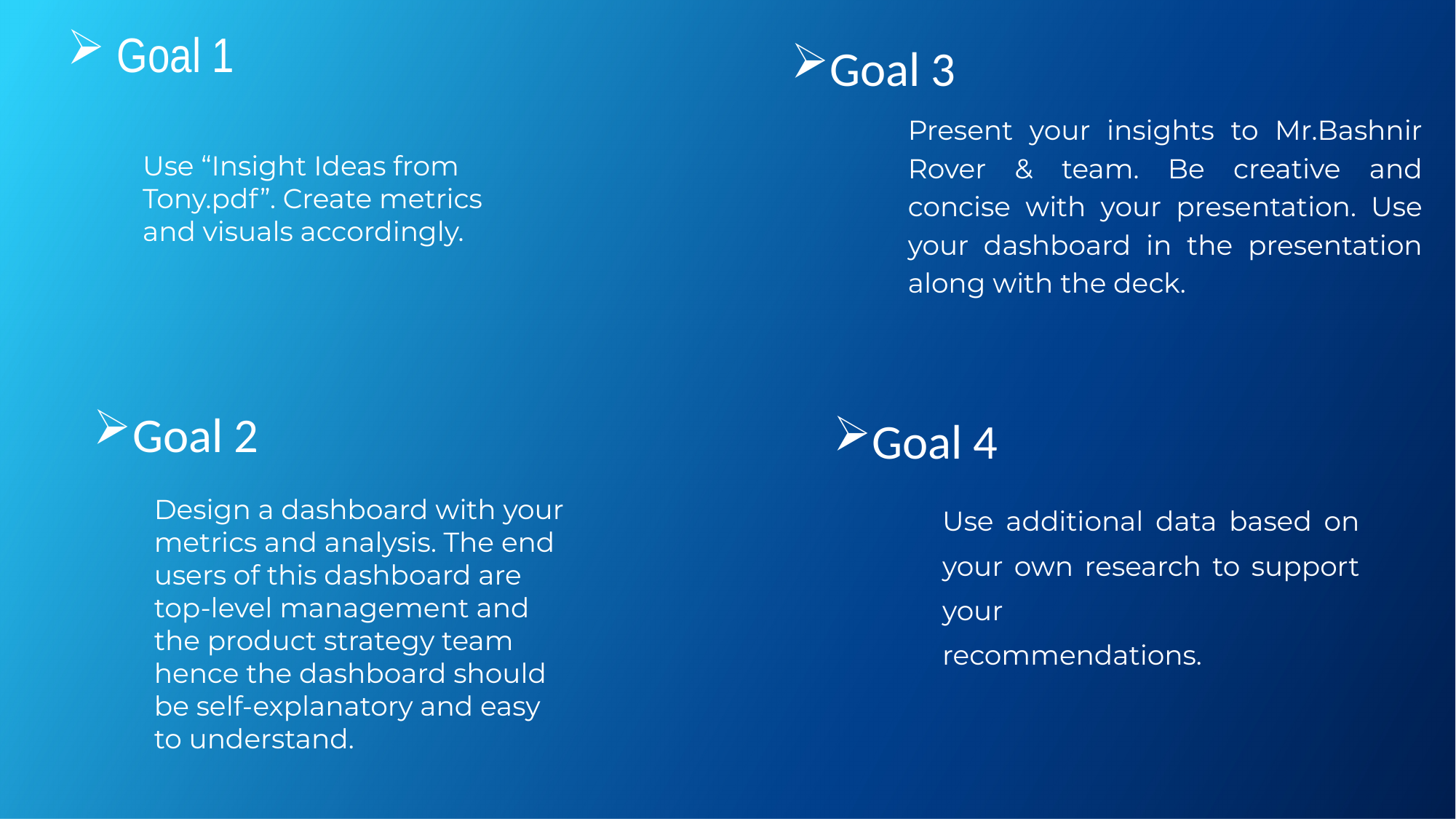

Goal 1
Goal 3
Present your insights to Mr.Bashnir Rover & team. Be creative and concise with your presentation. Use your dashboard in the presentation along with the deck.
Use “Insight Ideas from Tony.pdf”. Create metrics and visuals accordingly.

Goal 2
Goal 4
Design a dashboard with your metrics and analysis. The end users of this dashboard are top-level management and the product strategy team hence the dashboard should be self-explanatory and easy to understand.

Use additional data based on your own research to support your
recommendations.